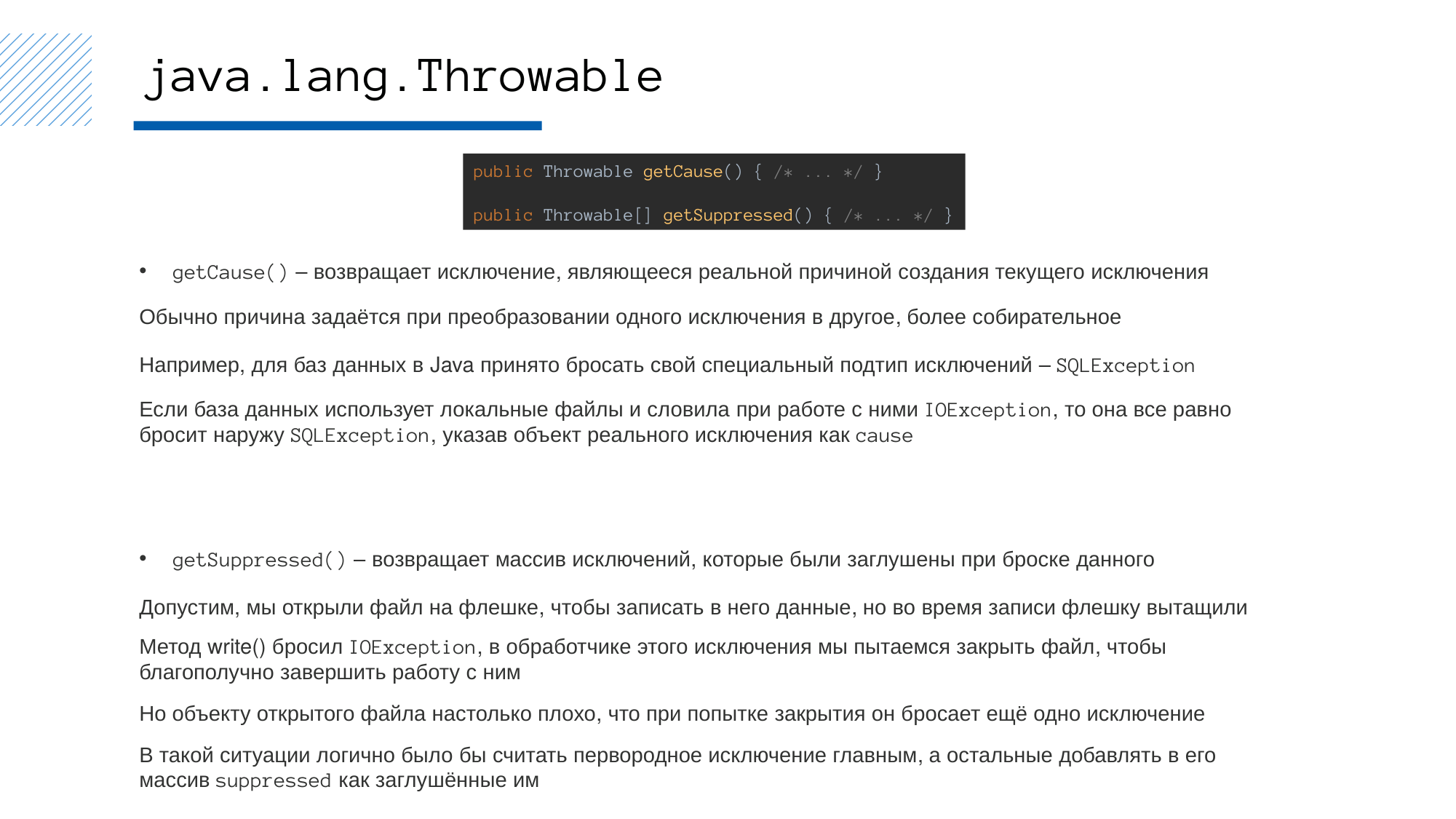

java.lang.Throwable
public Throwable getCause() { /* ... */ }
public Throwable[] getSuppressed() { /* ... */ }
getCause() – возвращает исключение, являющееся реальной причиной создания текущего исключения
Обычно причина задаётся при преобразовании одного исключения в другое, более собирательное
Например, для баз данных в Java принято бросать свой специальный подтип исключений – SQLException
Если база данных использует локальные файлы и словила при работе с ними IOException, то она все равно бросит наружу SQLException, указав объект реального исключения как cause
getSuppressed() – возвращает массив исключений, которые были заглушены при броске данного
Допустим, мы открыли файл на флешке, чтобы записать в него данные, но во время записи флешку вытащили
Метод write() бросил IOException, в обработчике этого исключения мы пытаемся закрыть файл, чтобы благополучно завершить работу с ним
Но объекту открытого файла настолько плохо, что при попытке закрытия он бросает ещё одно исключение
В такой ситуации логично было бы считать первородное исключение главным, а остальные добавлять в его массив suppressed как заглушённые им